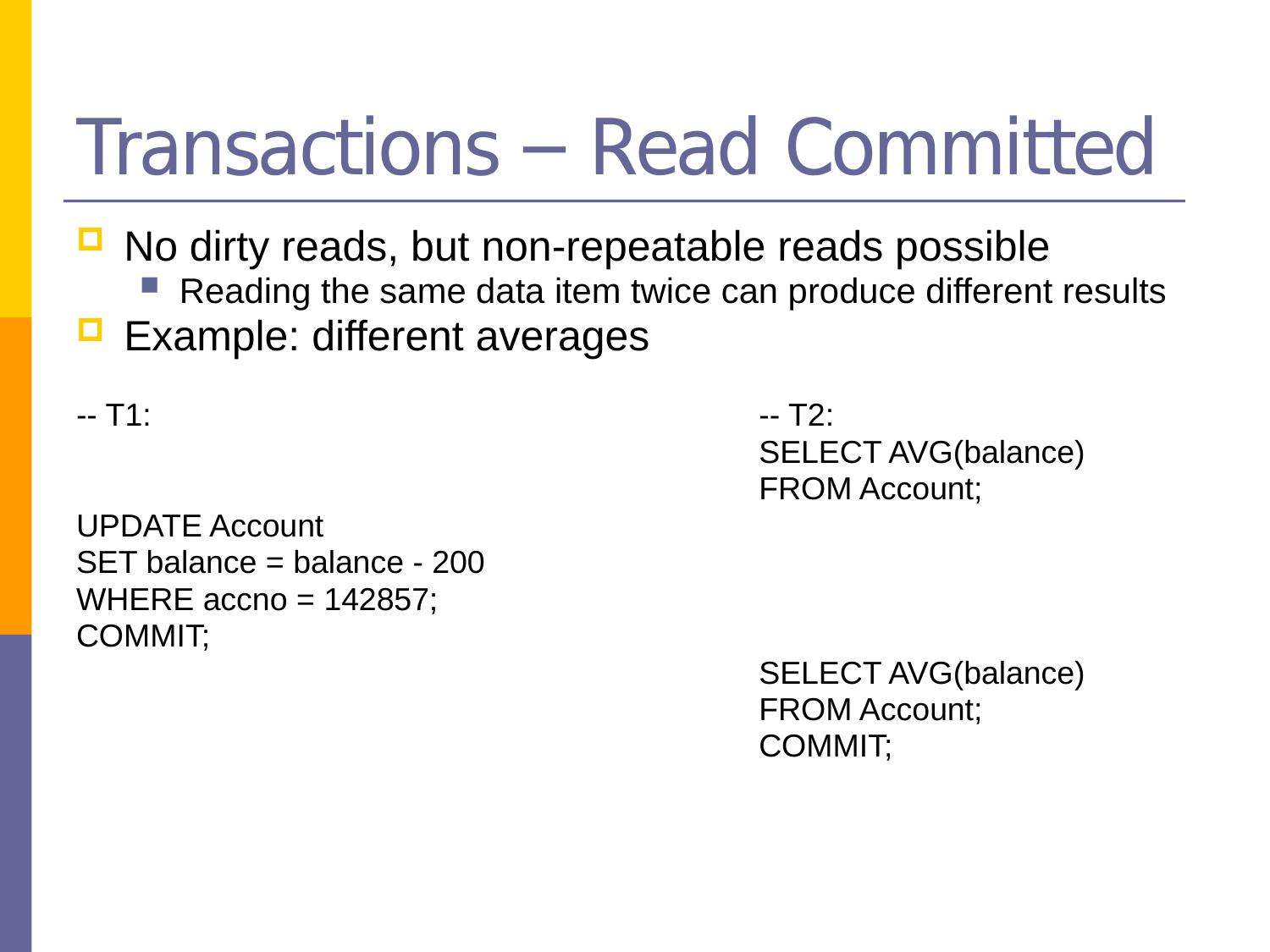

# Transactions – Read Committed
No dirty reads, but non-repeatable reads possible
Reading the same data item twice can produce different results
Example: different averages

-- T1: 					-- T2:
						SELECT AVG(balance)
						FROM Account;
UPDATE Account
SET balance = balance - 200
WHERE accno = 142857;
COMMIT;
						SELECT AVG(balance)
						FROM Account;
						COMMIT;